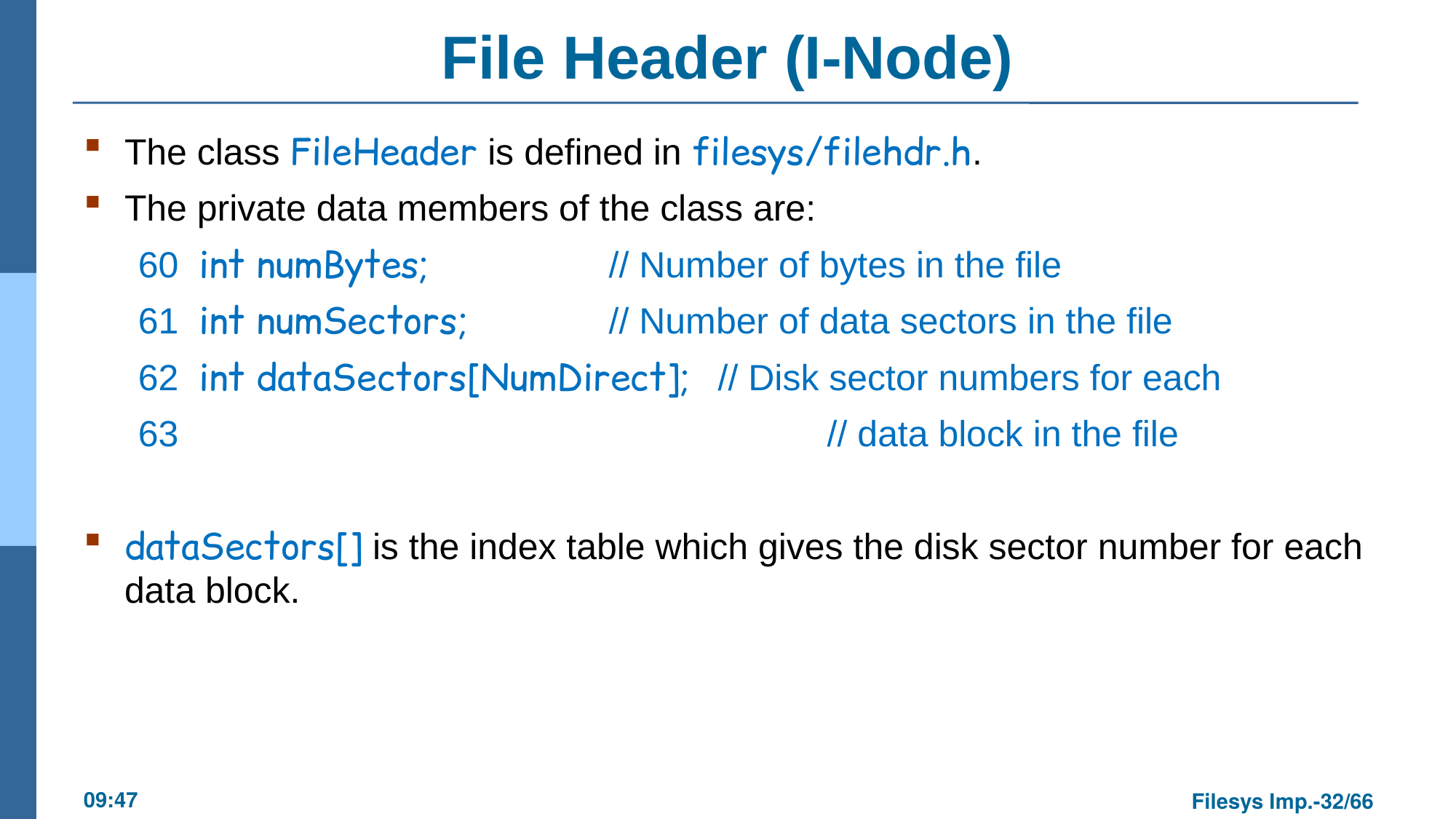

# File Header (I-Node)
The class FileHeader is defined in filesys/filehdr.h.
The private data members of the class are:
60  int numBytes; 		// Number of bytes in the file
61  int numSectors; 		// Number of data sectors in the file
62  int dataSectors[NumDirect]; 	// Disk sector numbers for each
63 						// data block in the file

dataSectors[] is the index table which gives the disk sector number for each data block.